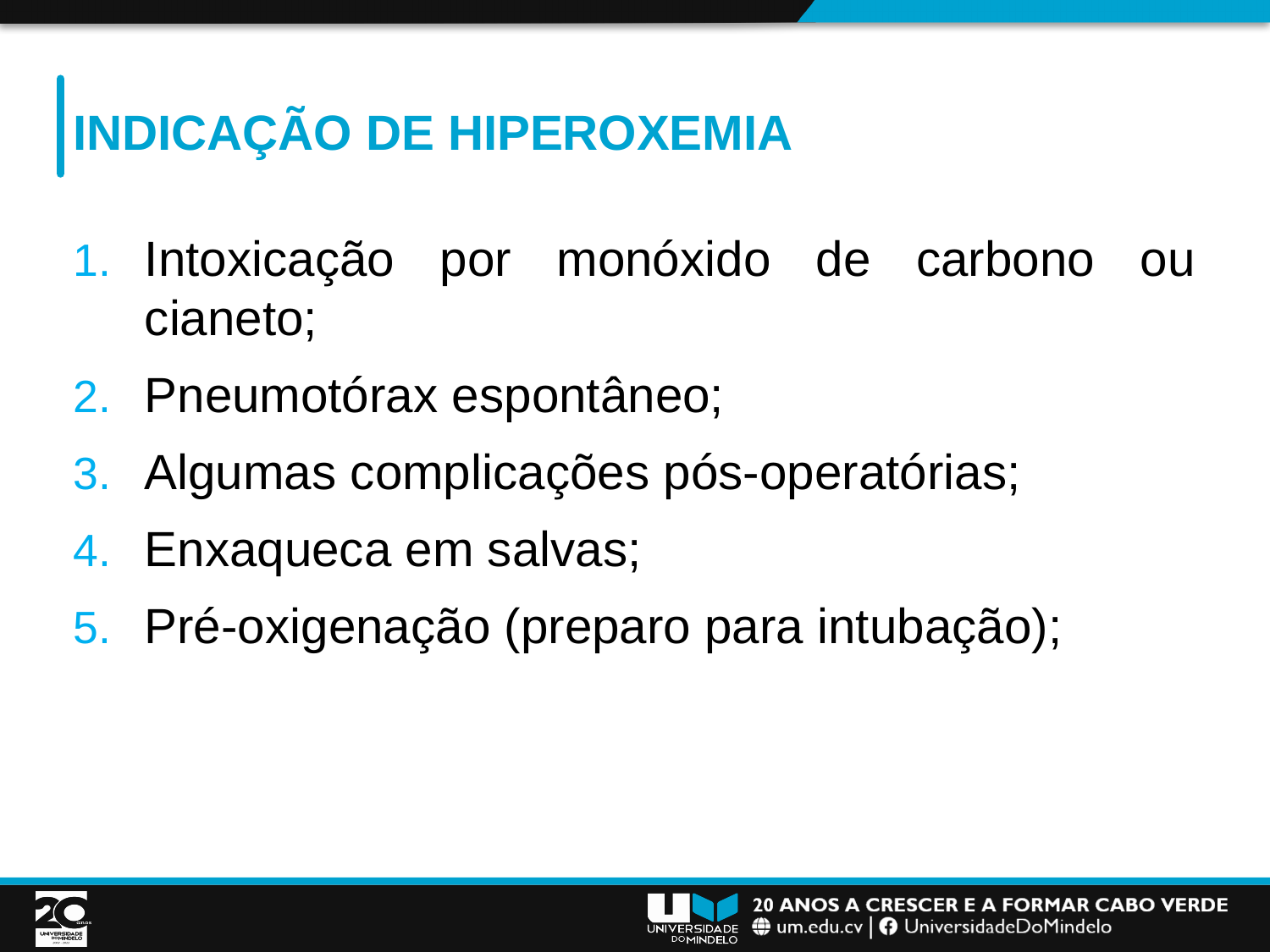

# Indicação de hiperoxemia
Intoxicação por monóxido de carbono ou cianeto;
Pneumotórax espontâneo;
Algumas complicações pós-operatórias;
Enxaqueca em salvas;
Pré-oxigenação (preparo para intubação);